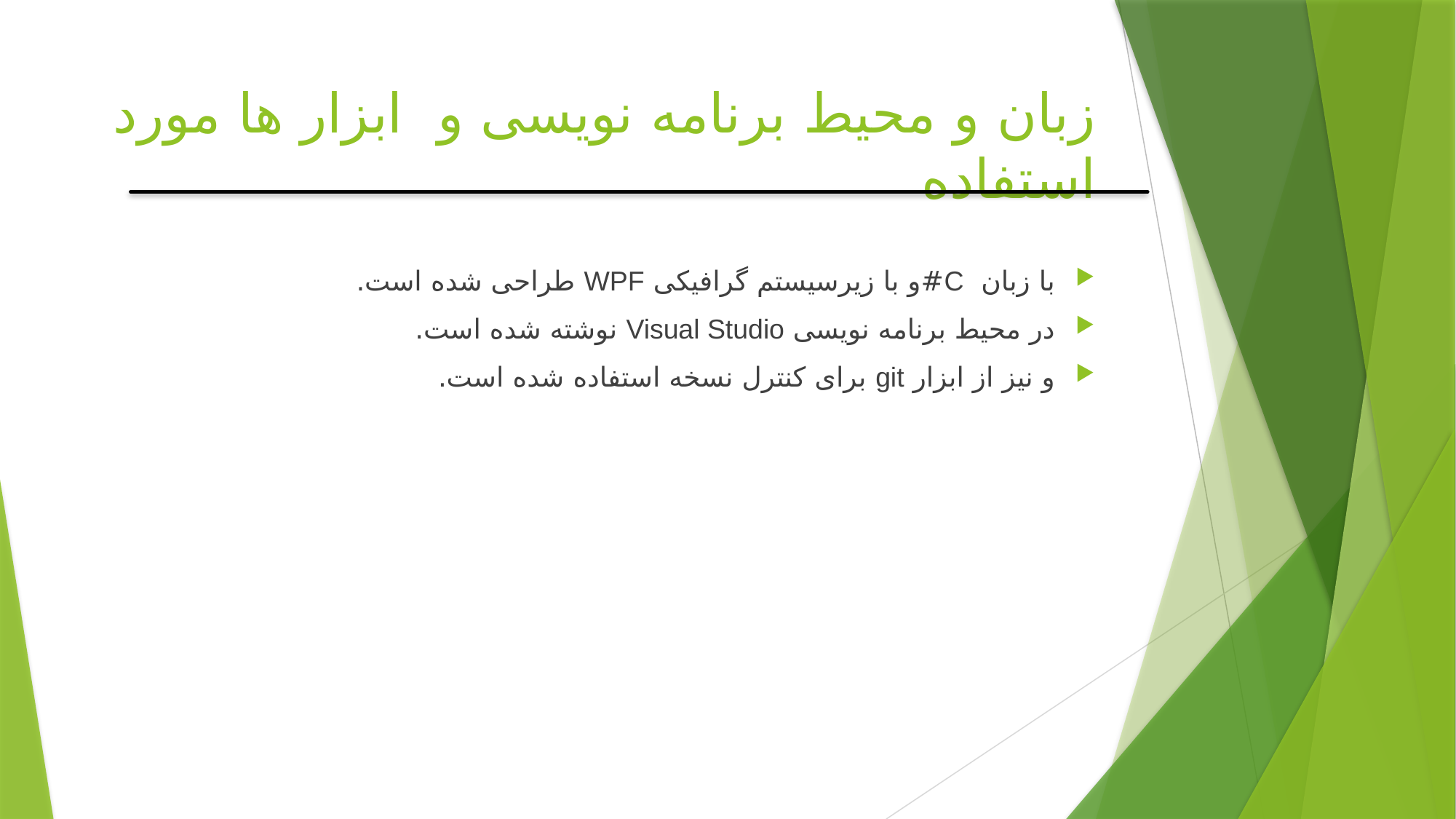

# زبان و محیط برنامه نویسی و  ابزار ها مورد استفاده
با زبان  C#و با زیرسیستم گرافیکی WPF طراحی شده است.
در محیط برنامه نویسی Visual Studio نوشته شده است.
و نیز از ابزار git برای کنترل نسخه استفاده شده است.